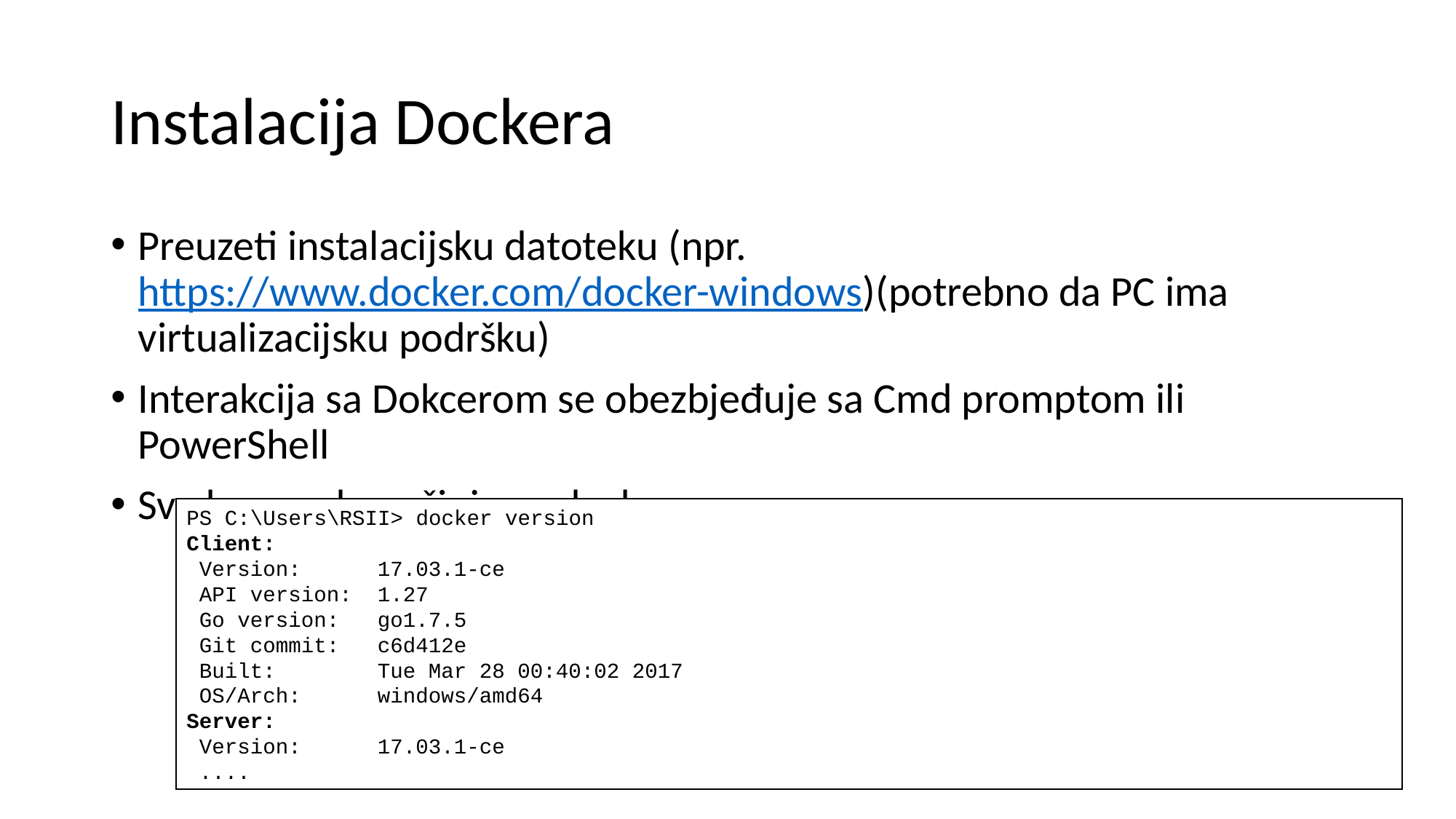

# Instalacija Dockera
Preuzeti instalacijsku datoteku (npr. https://www.docker.com/docker-windows)(potrebno da PC ima virtualizacijsku podršku)
Interakcija sa Dokcerom se obezbjeđuje sa Cmd promptom ili PowerShell
Sve komanda počinju sa docker

PS C:\Users\RSII> docker version
Client:
 Version:      17.03.1-ce
 API version:  1.27
 Go version:   go1.7.5
 Git commit:   c6d412e
 Built:        Tue Mar 28 00:40:02 2017
 OS/Arch:      windows/amd64
Server:
 Version:      17.03.1-ce
 ....